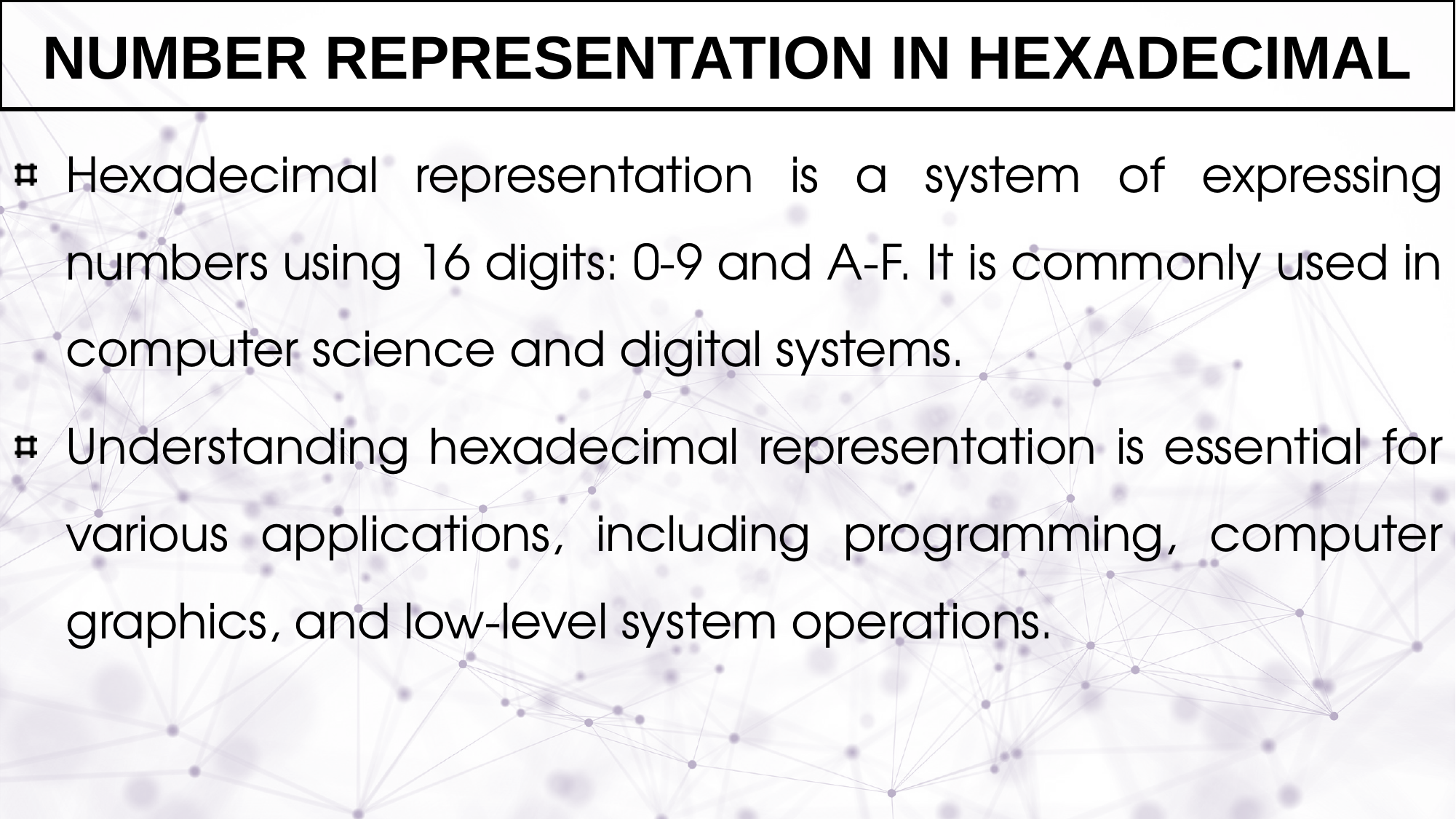

# Number Representation in Hexadecimal
Hexadecimal representation is a system of expressing numbers using 16 digits: 0-9 and A-F. It is commonly used in computer science and digital systems.
Understanding hexadecimal representation is essential for various applications, including programming, computer graphics, and low-level system operations.